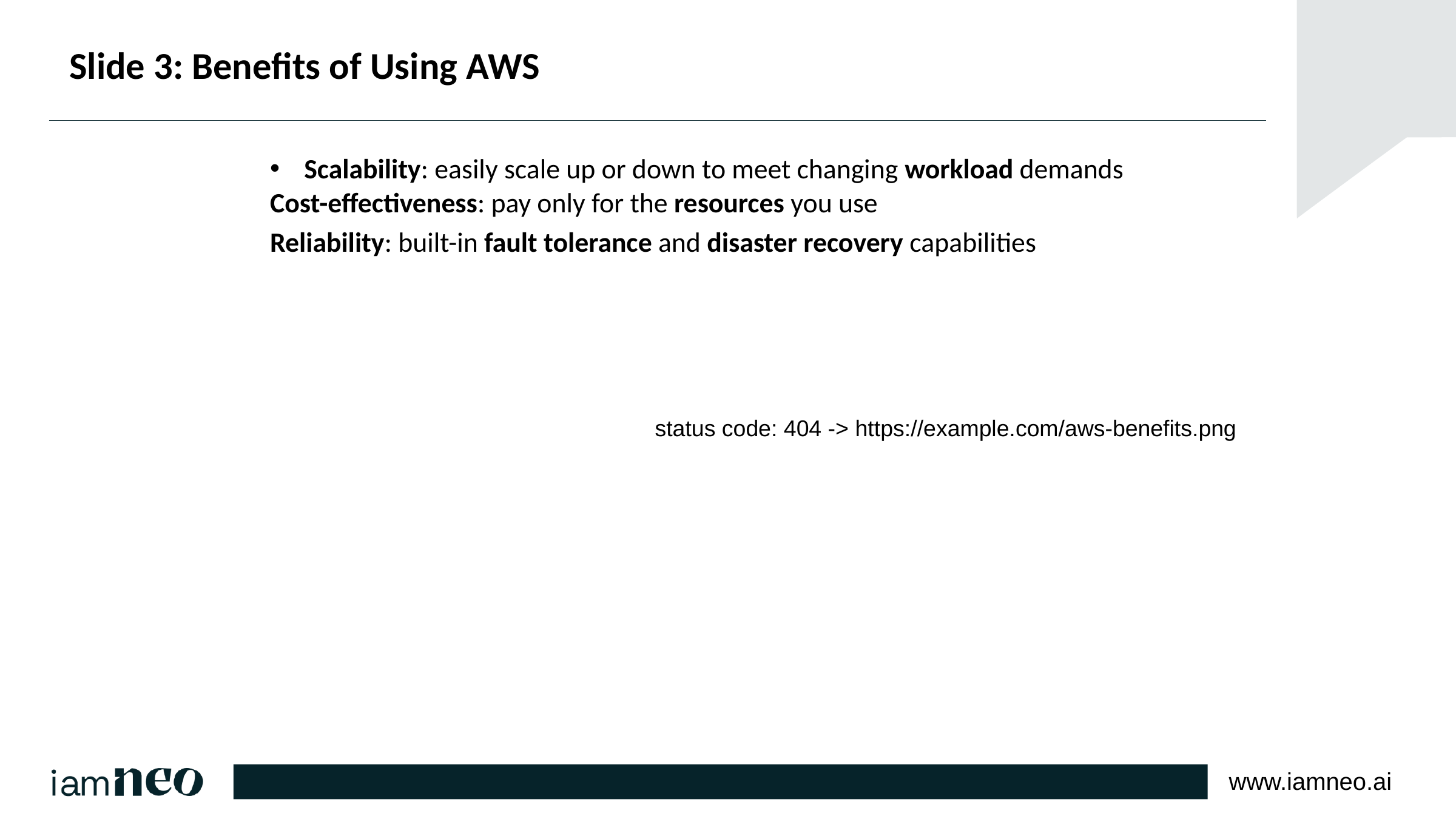

# Slide 3: Benefits of Using AWS
Scalability: easily scale up or down to meet changing workload demands
Cost-effectiveness: pay only for the resources you use
Reliability: built-in fault tolerance and disaster recovery capabilities
status code: 404 -> https://example.com/aws-benefits.png